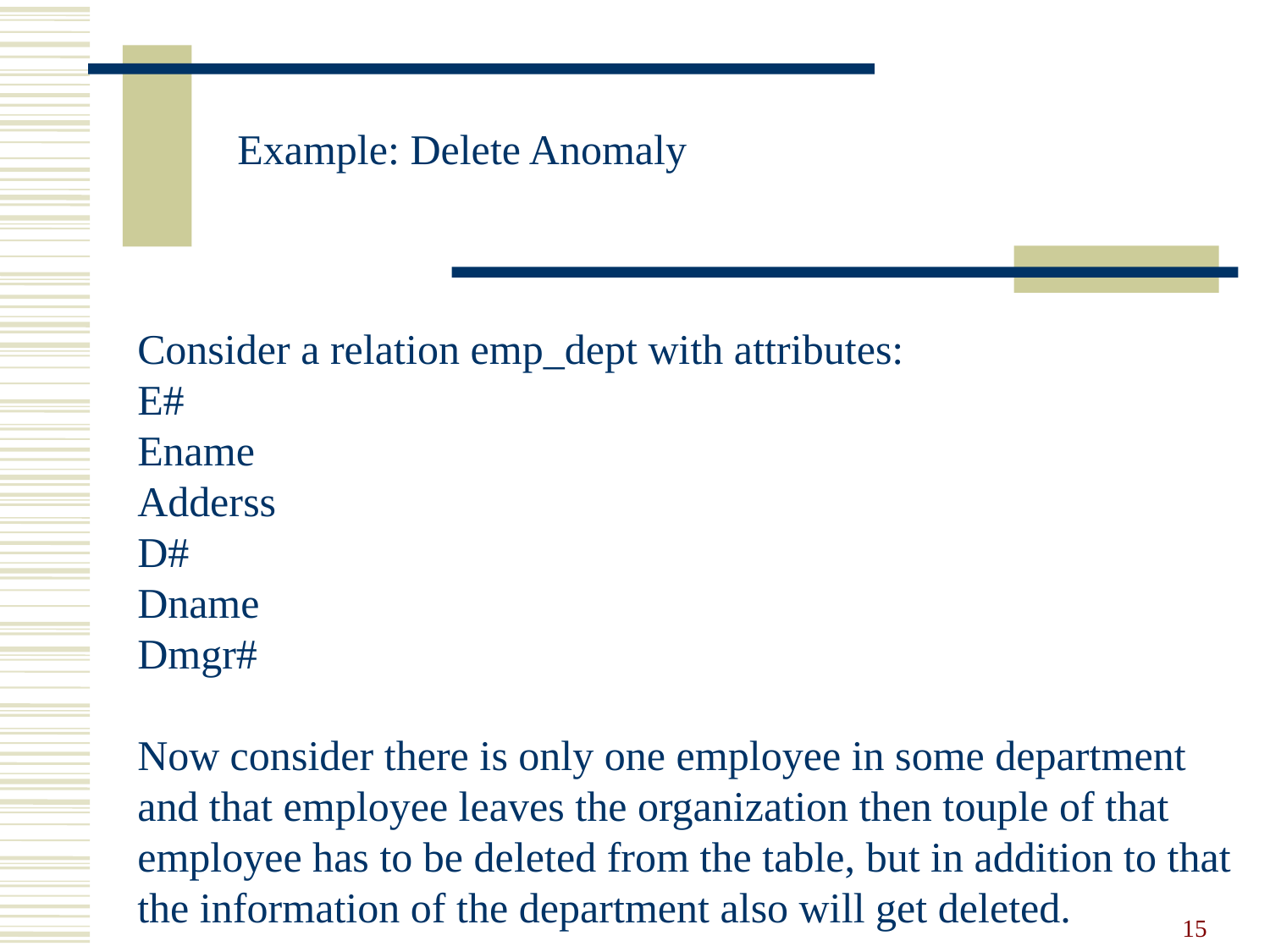

Example: Delete Anomaly
Consider a relation emp_dept with attributes:
E#
Ename
Adderss
D#
Dname
Dmgr#

Now consider there is only one employee in some department and that employee leaves the organization then touple of that employee has to be deleted from the table, but in addition to that the information of the department also will get deleted.
15